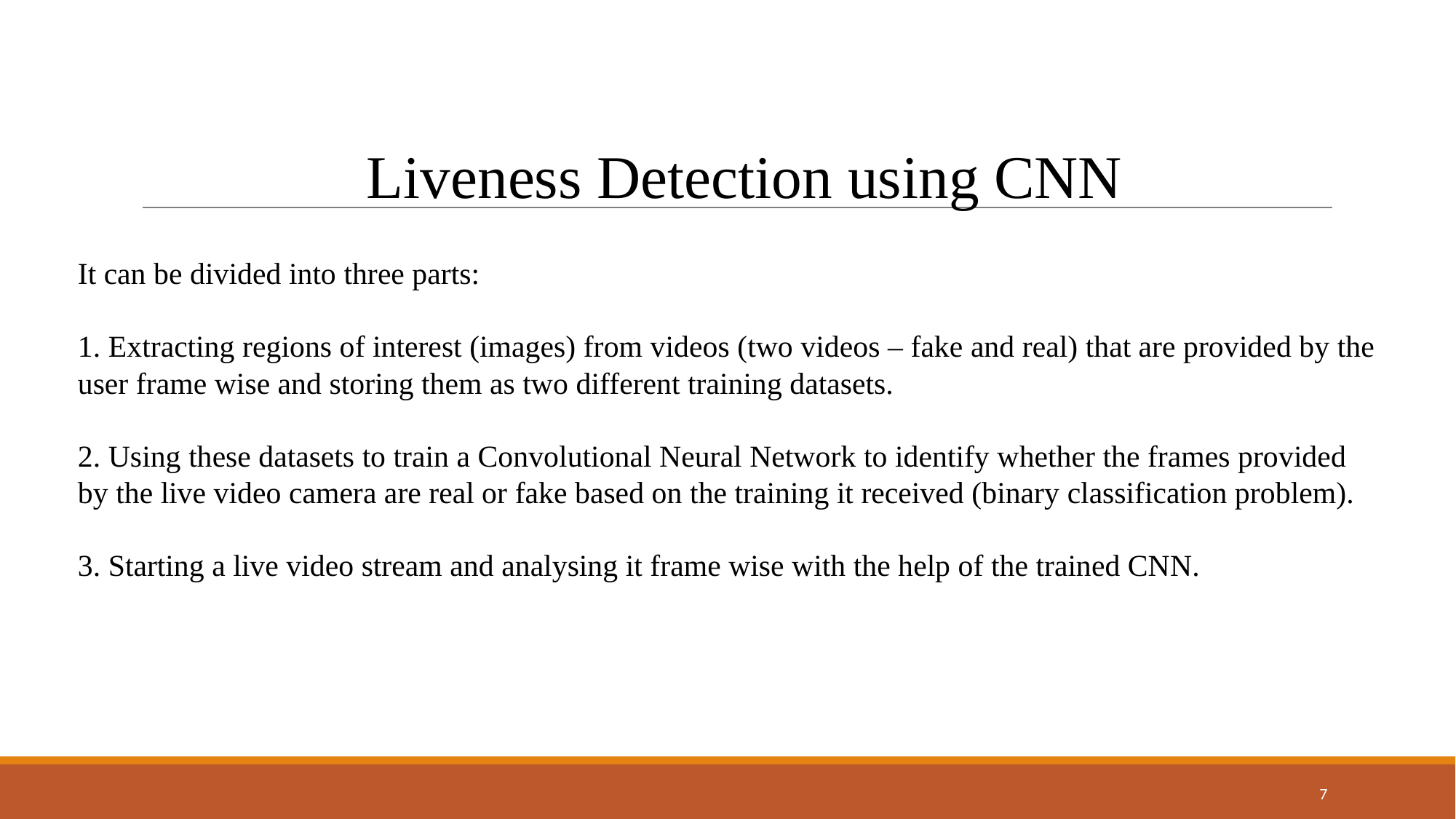

Liveness Detection using CNN
It can be divided into three parts:

1. Extracting regions of interest (images) from videos (two videos – fake and real) that are provided by the user frame wise and storing them as two different training datasets.

2. Using these datasets to train a Convolutional Neural Network to identify whether the frames provided by the live video camera are real or fake based on the training it received (binary classification problem).

3. Starting a live video stream and analysing it frame wise with the help of the trained CNN.
7